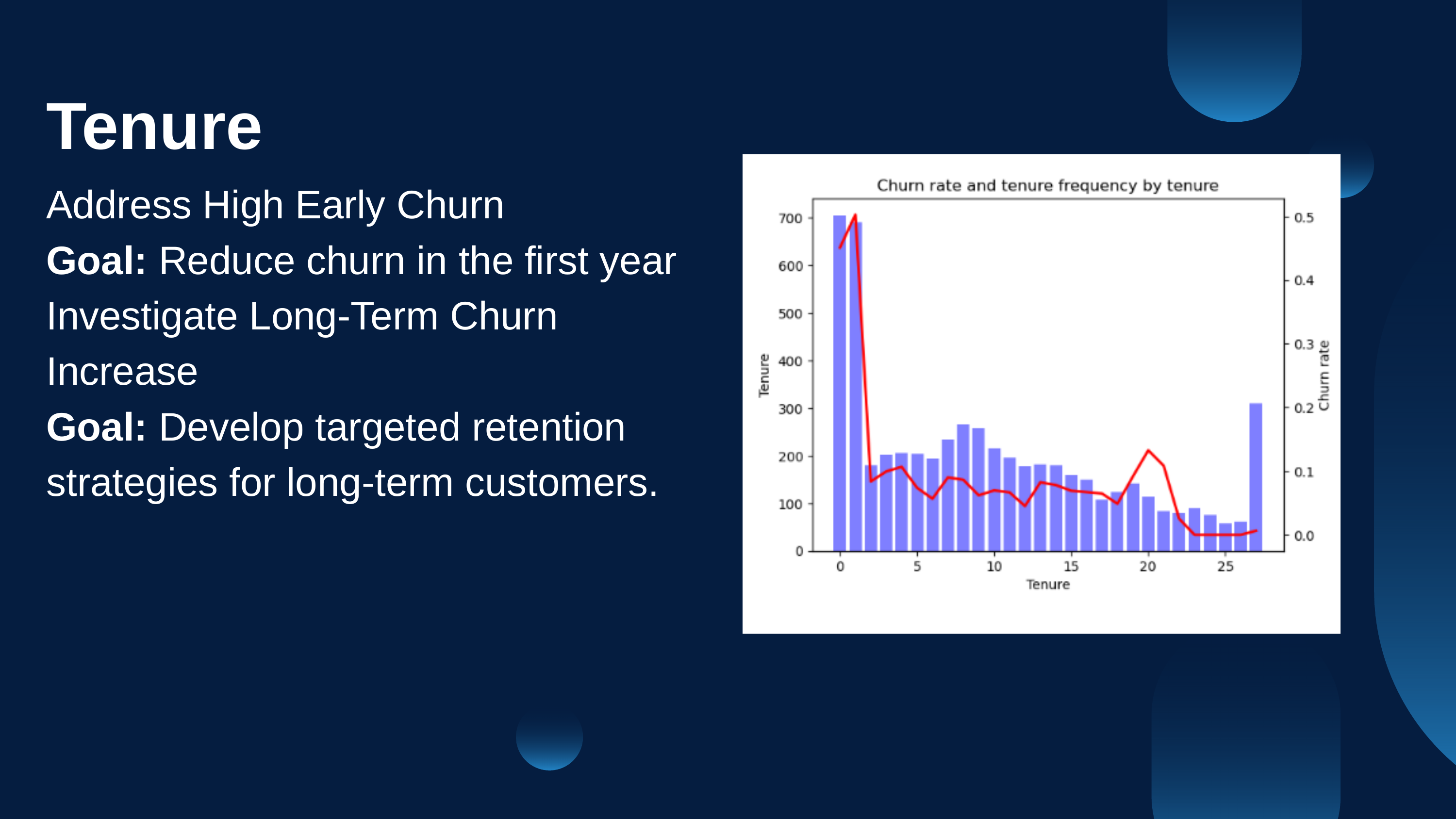

Tenure

Address High Early Churn
Goal: Reduce churn in the first year
Investigate Long-Term Churn Increase
Goal: Develop targeted retention strategies for long-term customers.